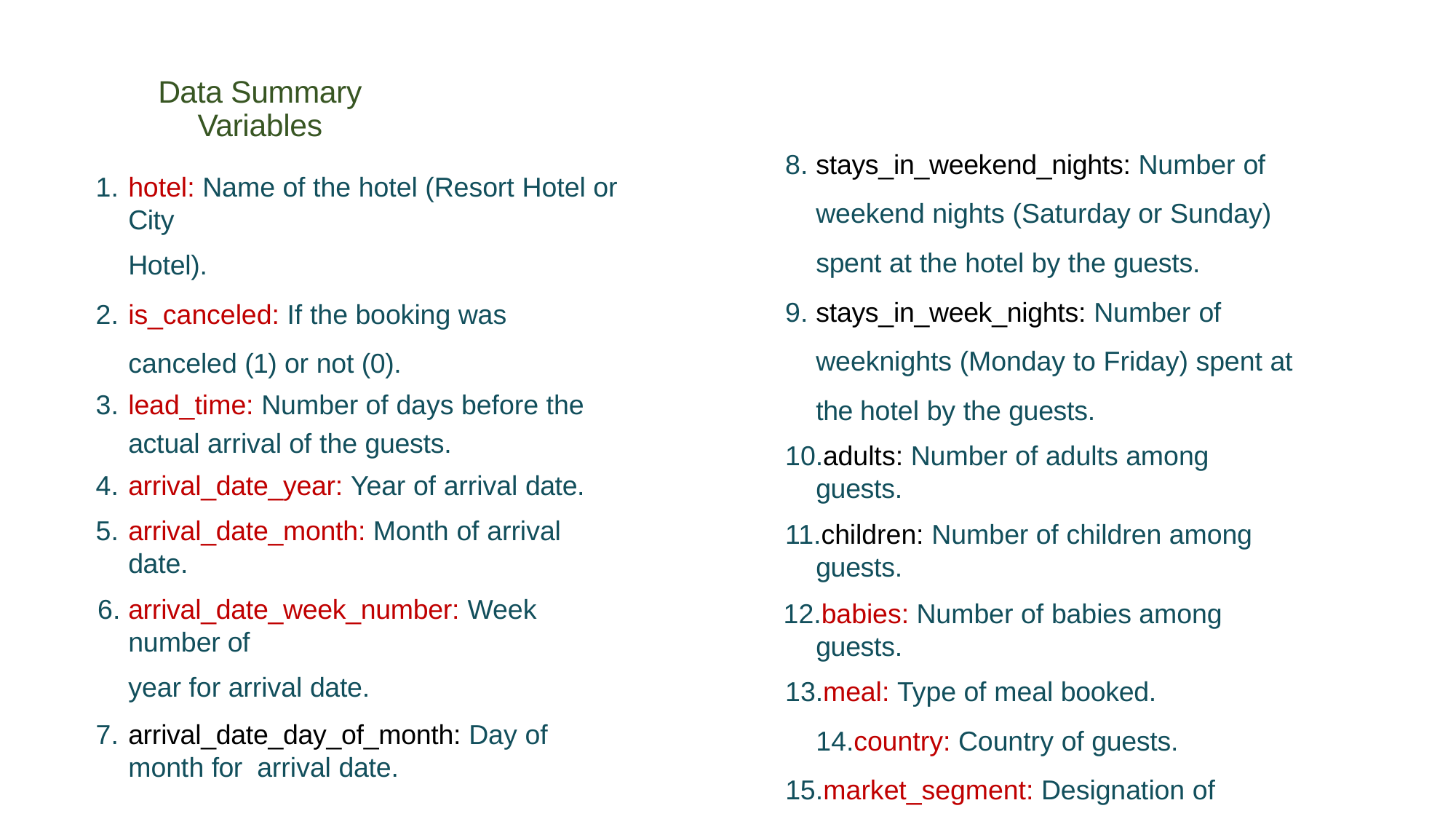

# Data Summary Variables
stays_in_weekend_nights: Number of weekend nights (Saturday or Sunday) spent at the hotel by the guests.
stays_in_week_nights: Number of weeknights (Monday to Friday) spent at the hotel by the guests.
adults: Number of adults among guests.
children: Number of children among guests.
babies: Number of babies among guests.
meal: Type of meal booked.
country: Country of guests. 15.market_segment: Designation of     market segment.

hotel: Name of the hotel (Resort Hotel or City
Hotel).
is_canceled: If the booking was canceled (1) or not (0).
lead_time: Number of days before the actual arrival of the guests.
arrival_date_year: Year of arrival date.
arrival_date_month: Month of arrival date.
arrival_date_week_number: Week number of
year for arrival date.
arrival_date_day_of_month: Day of month for  arrival date.